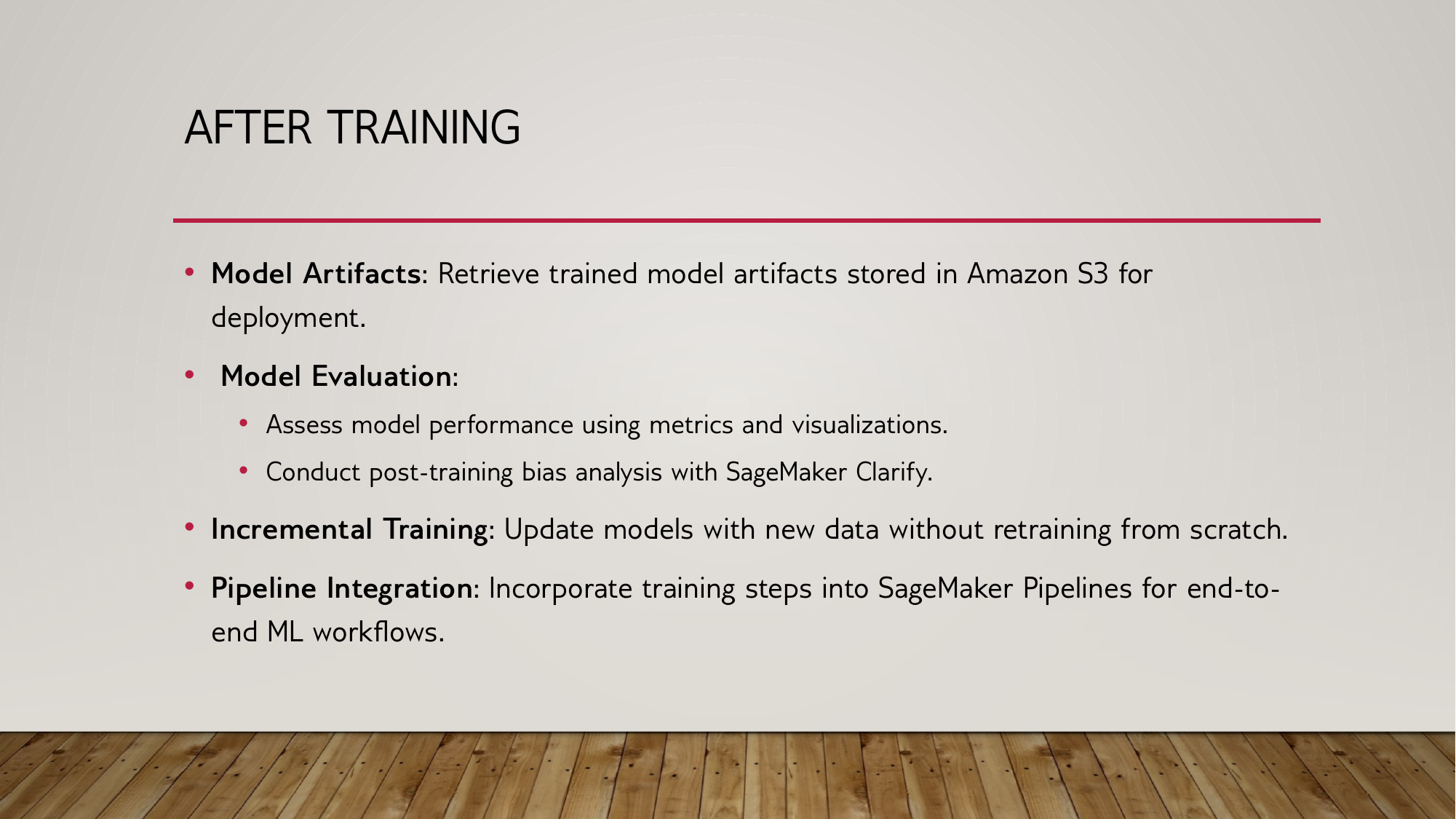

# After training
Model Artifacts: Retrieve trained model artifacts stored in Amazon S3 for deployment.​
 Model Evaluation:
Assess model performance using metrics and visualizations.
Conduct post-training bias analysis with SageMaker Clarify.​
Incremental Training: Update models with new data without retraining from scratch.​
Pipeline Integration: Incorporate training steps into SageMaker Pipelines for end-to-end ML workflows.​